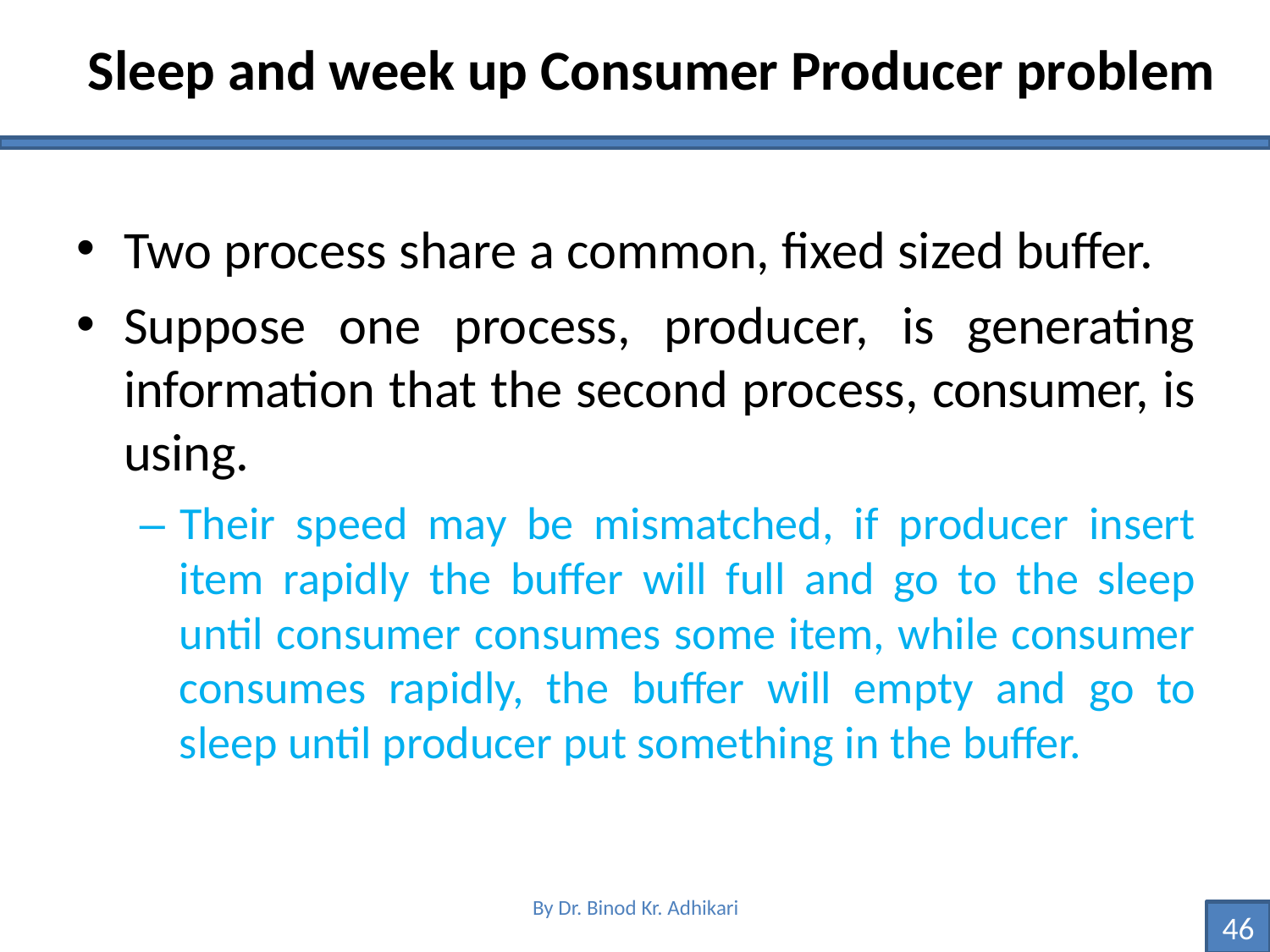

# Sleep and week up Consumer Producer problem
Two process share a common, fixed sized buffer.
Suppose  one  process,  producer,  is  generating information that the second process, consumer, is using.
– Their speed may be mismatched, if producer insert item rapidly the buffer will full and go to the sleep until consumer consumes some item, while consumer consumes rapidly, the buffer will empty and go to sleep until producer put something in the buffer.
By Dr. Binod Kr. Adhikari